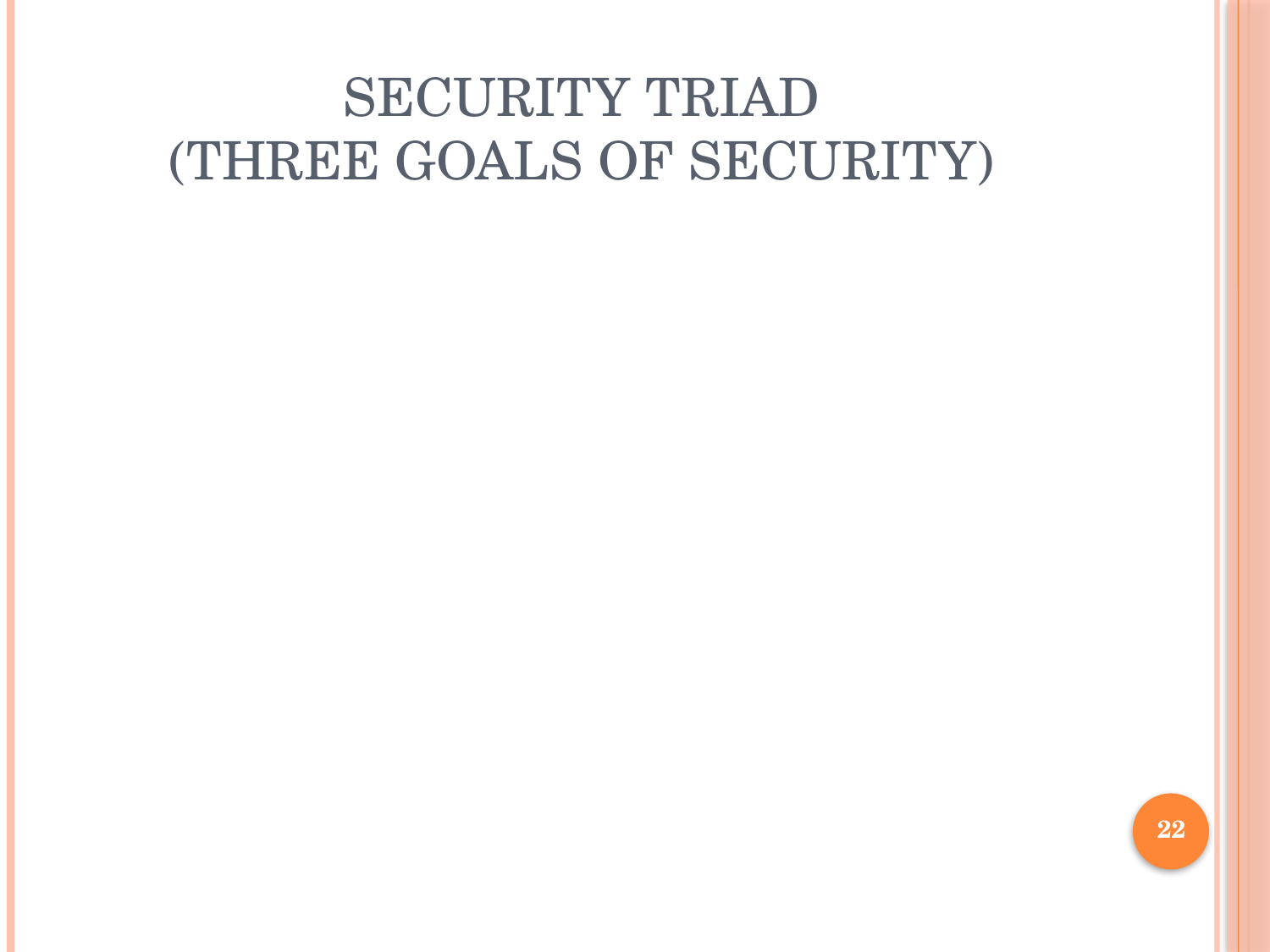

# Security Triad (Three Goals of Security)

22